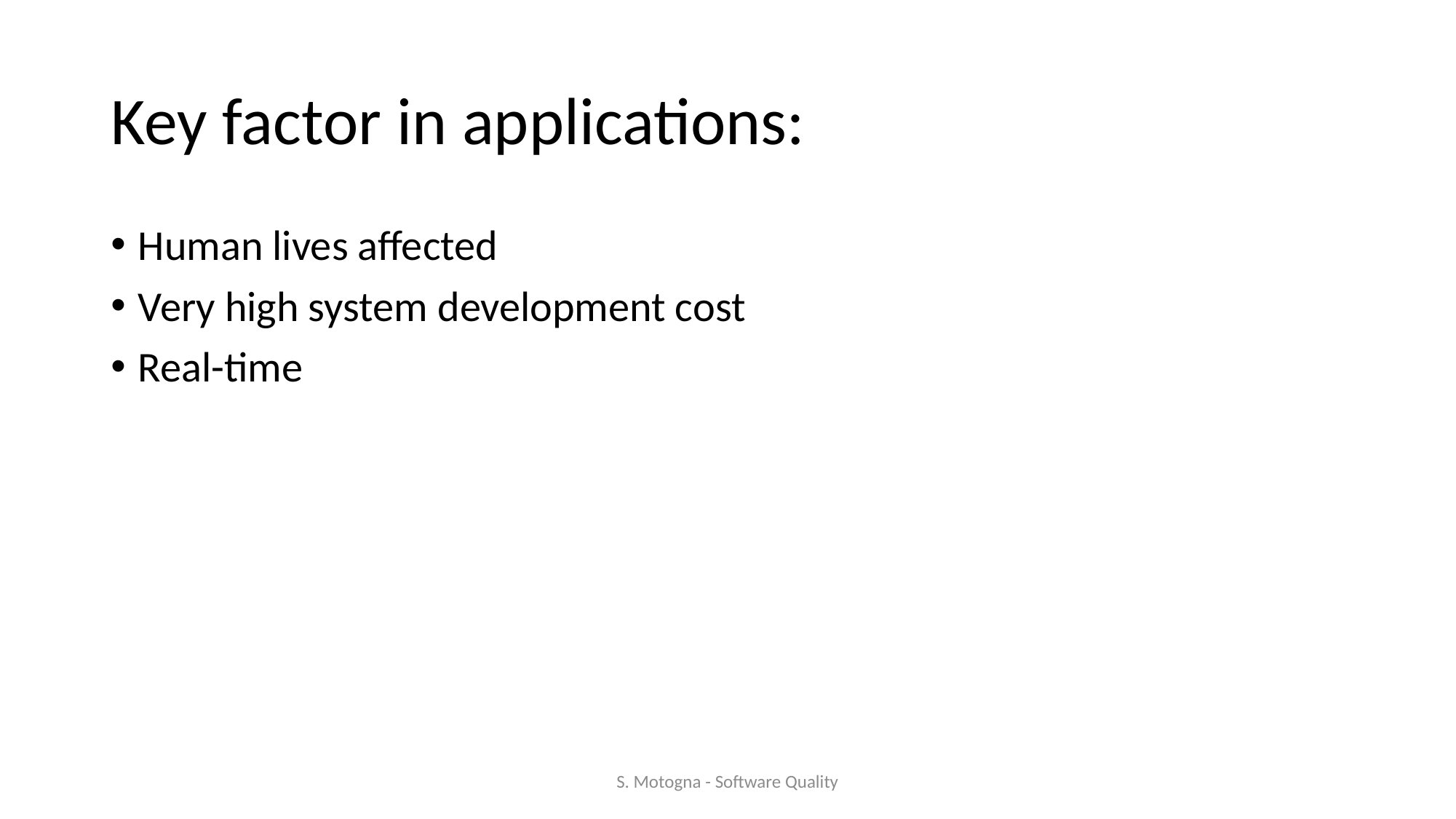

# Key factor in applications:
Human lives affected
Very high system development cost
Real-time
S. Motogna - Software Quality